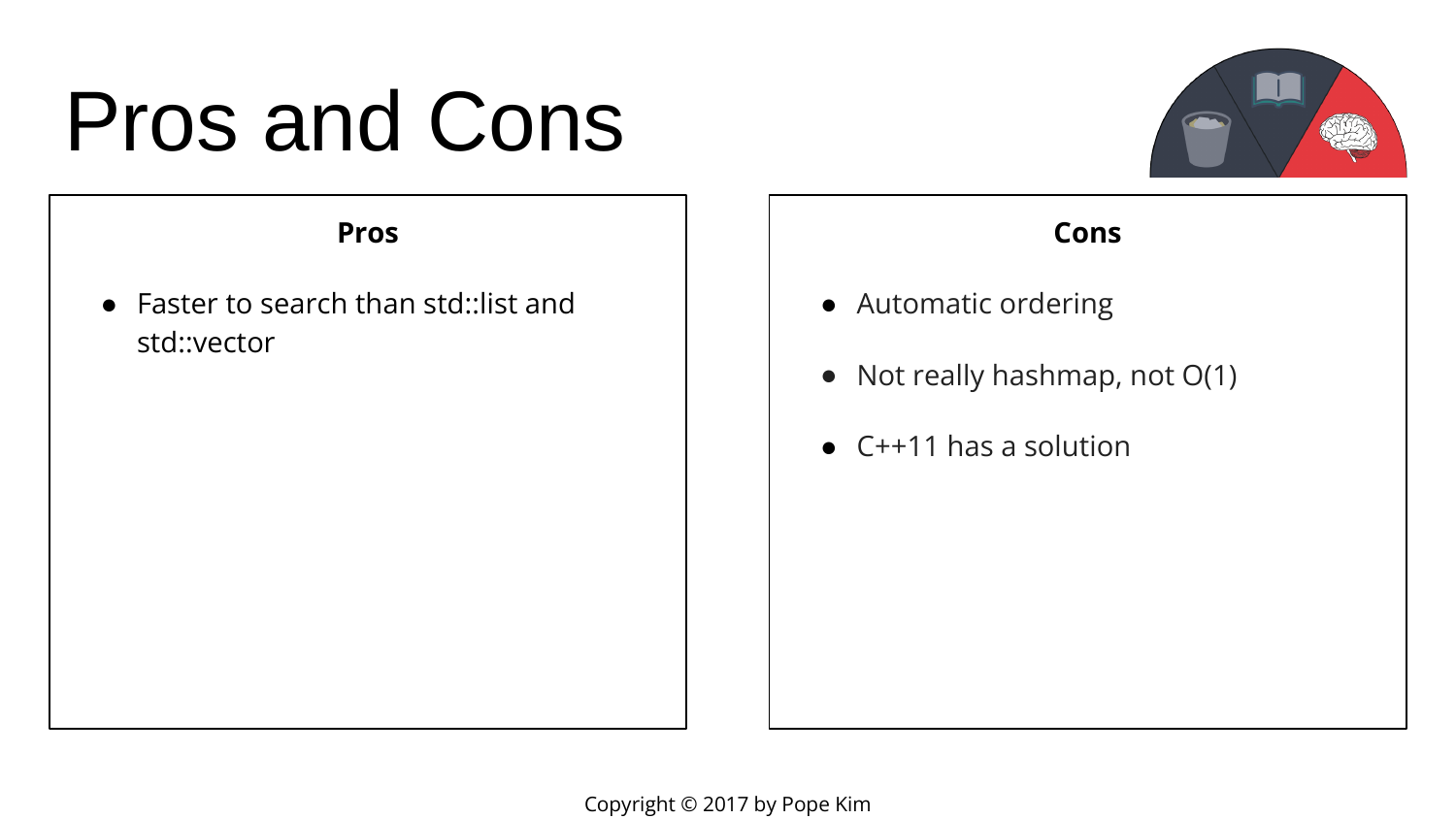

# Pros and Cons
Pros
Faster to search than std::list and std::vector
Cons
Automatic ordering
Not really hashmap, not O(1)
C++11 has a solution